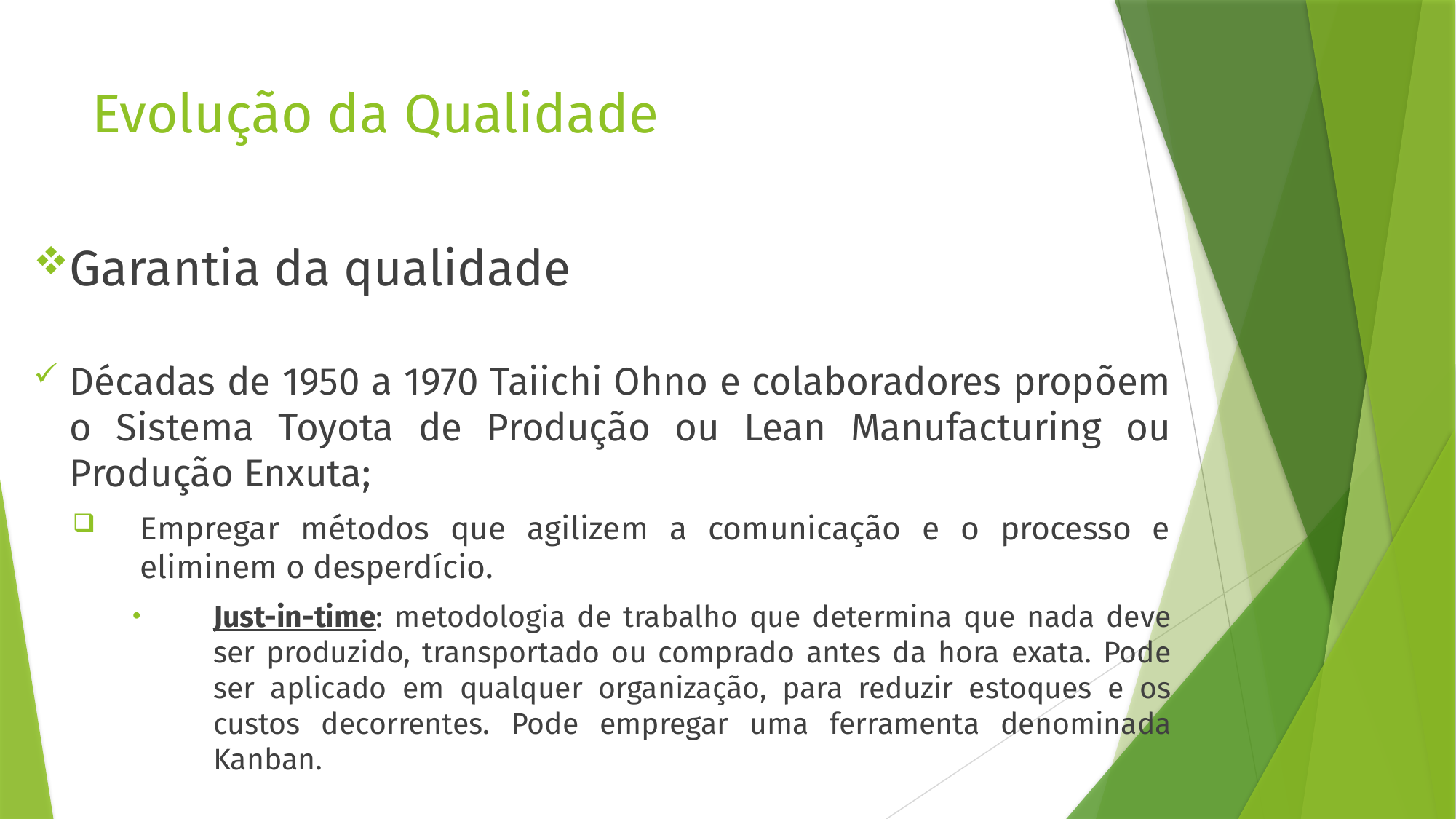

# Evolução da Qualidade
Garantia da qualidade

Décadas de 1950 a 1970 Taiichi Ohno e colaboradores propõem o Sistema Toyota de Produção ou Lean Manufacturing ou Produção Enxuta;
Empregar métodos que agilizem a comunicação e o processo e eliminem o desperdício.
Just-in-time: metodologia de trabalho que determina que nada deve ser produzido, transportado ou comprado antes da hora exata. Pode ser aplicado em qualquer organização, para reduzir estoques e os custos decorrentes. Pode empregar uma ferramenta denominada Kanban.